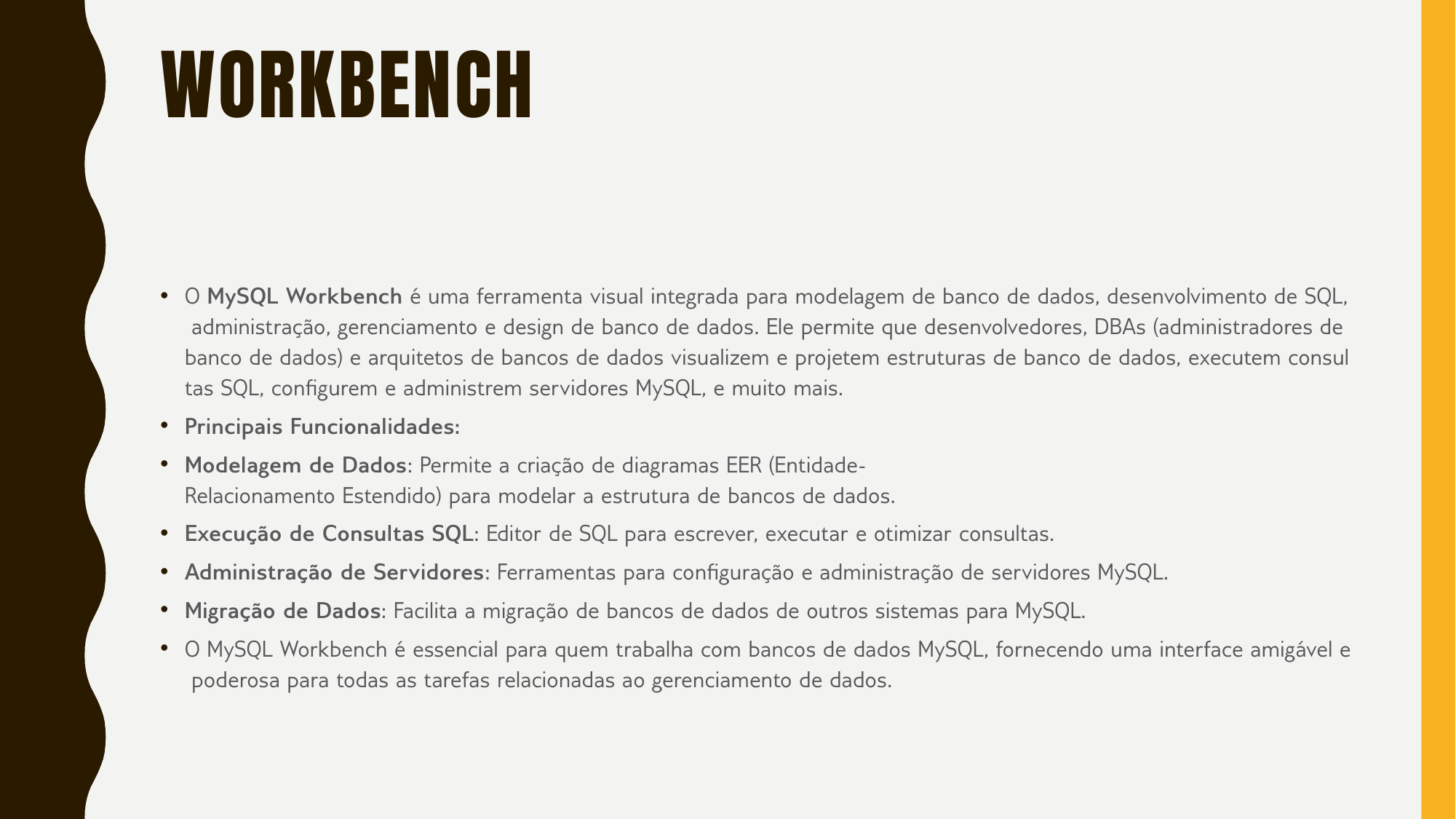

# workbench
O MySQL Workbench é uma ferramenta visual integrada para modelagem de banco de dados, desenvolvimento de SQL, administração, gerenciamento e design de banco de dados. Ele permite que desenvolvedores, DBAs (administradores de banco de dados) e arquitetos de bancos de dados visualizem e projetem estruturas de banco de dados, executem consultas SQL, configurem e administrem servidores MySQL, e muito mais.
Principais Funcionalidades:
Modelagem de Dados: Permite a criação de diagramas EER (Entidade-Relacionamento Estendido) para modelar a estrutura de bancos de dados.
Execução de Consultas SQL: Editor de SQL para escrever, executar e otimizar consultas.
Administração de Servidores: Ferramentas para configuração e administração de servidores MySQL.
Migração de Dados: Facilita a migração de bancos de dados de outros sistemas para MySQL.
O MySQL Workbench é essencial para quem trabalha com bancos de dados MySQL, fornecendo uma interface amigável e poderosa para todas as tarefas relacionadas ao gerenciamento de dados.